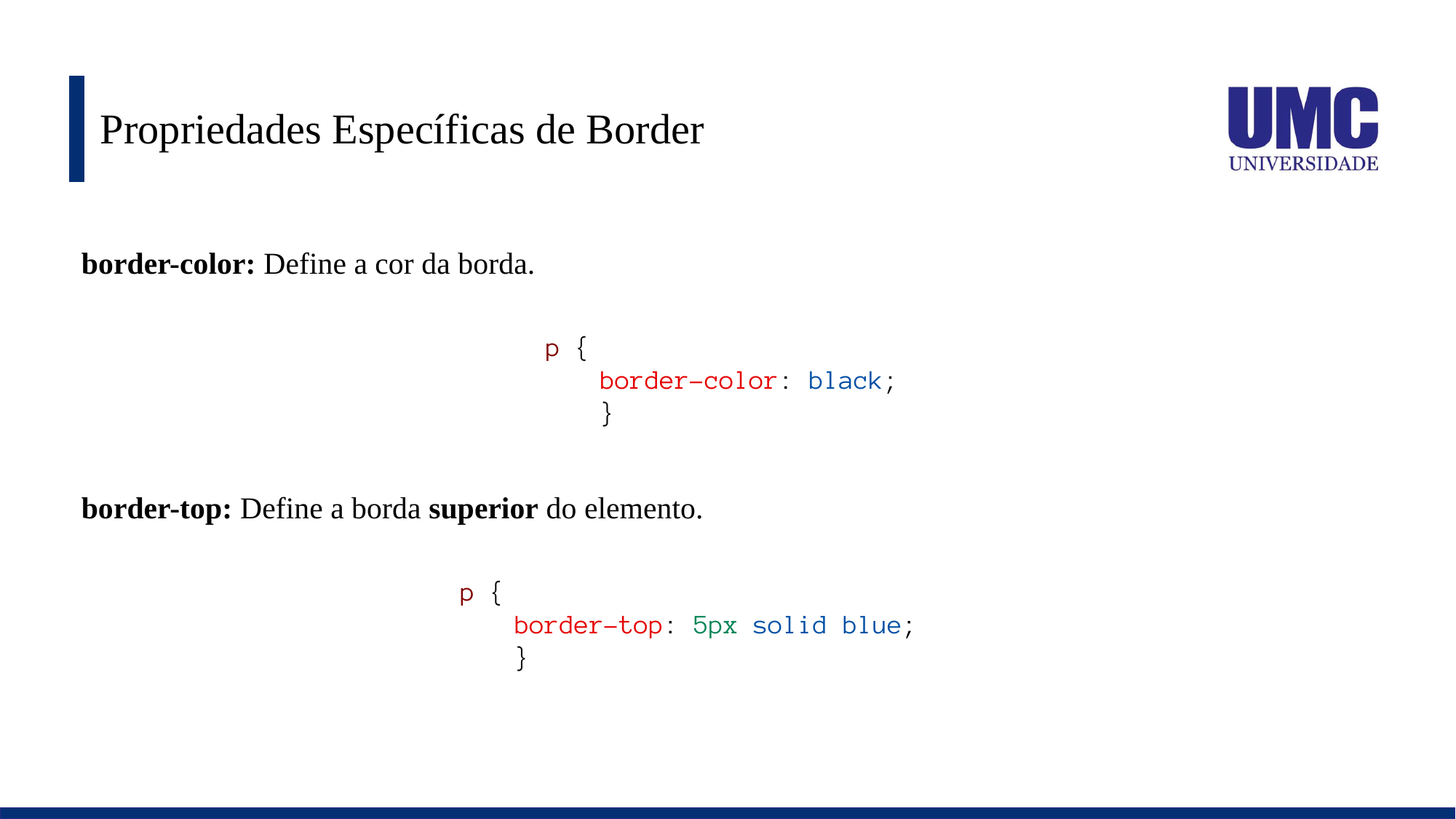

# Propriedades Específicas de Border
border-color: Define a cor da borda.
p {
border-color: black;
}
border-top: Define a borda superior do elemento.
p {
border-top: 5px solid blue;
}